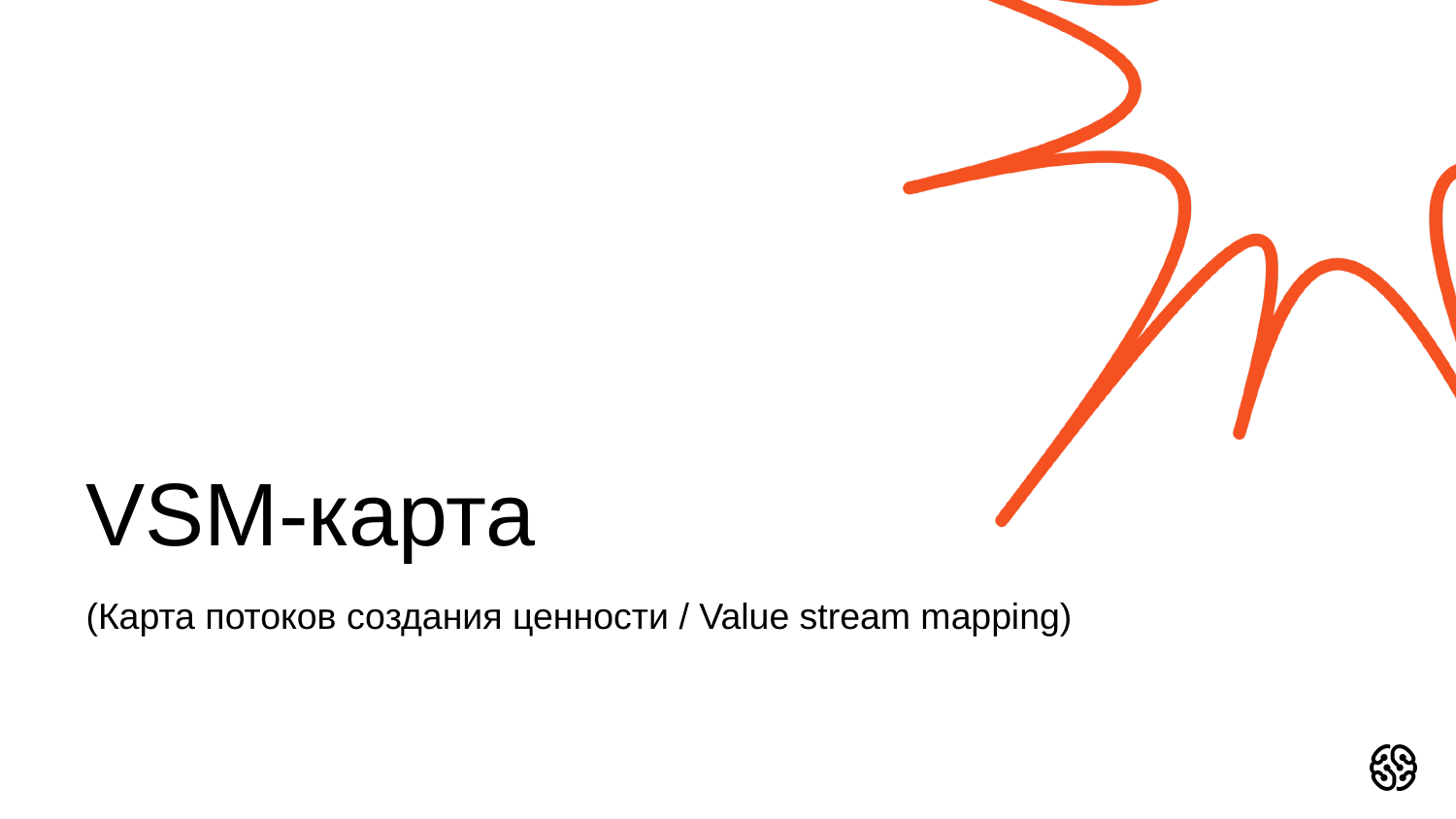

# ​​VSM-карта
(Карта потоков создания ценности / Value stream mapping)